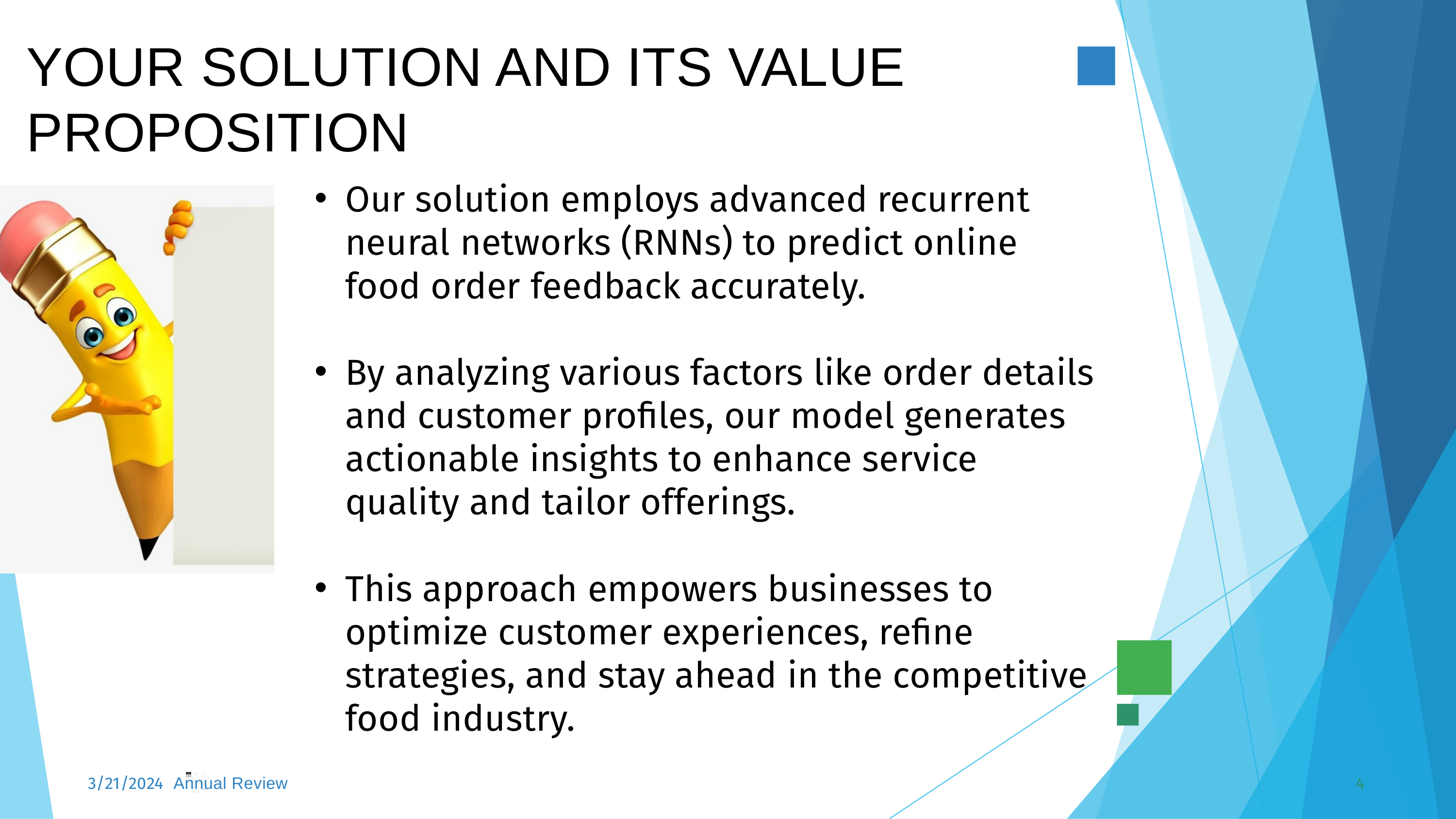

YOUR SOLUTION AND ITS VALUE PROPOSITION

Our solution employs advanced recurrent neural networks (RNNs) to predict online food order feedback accurately.

By analyzing various factors like order details and customer profiles, our model generates actionable insights to enhance service quality and tailor offerings.

This approach empowers businesses to optimize customer experiences, refine strategies, and stay ahead in the competitive food industry.

3/21/2024  Annual Review
4